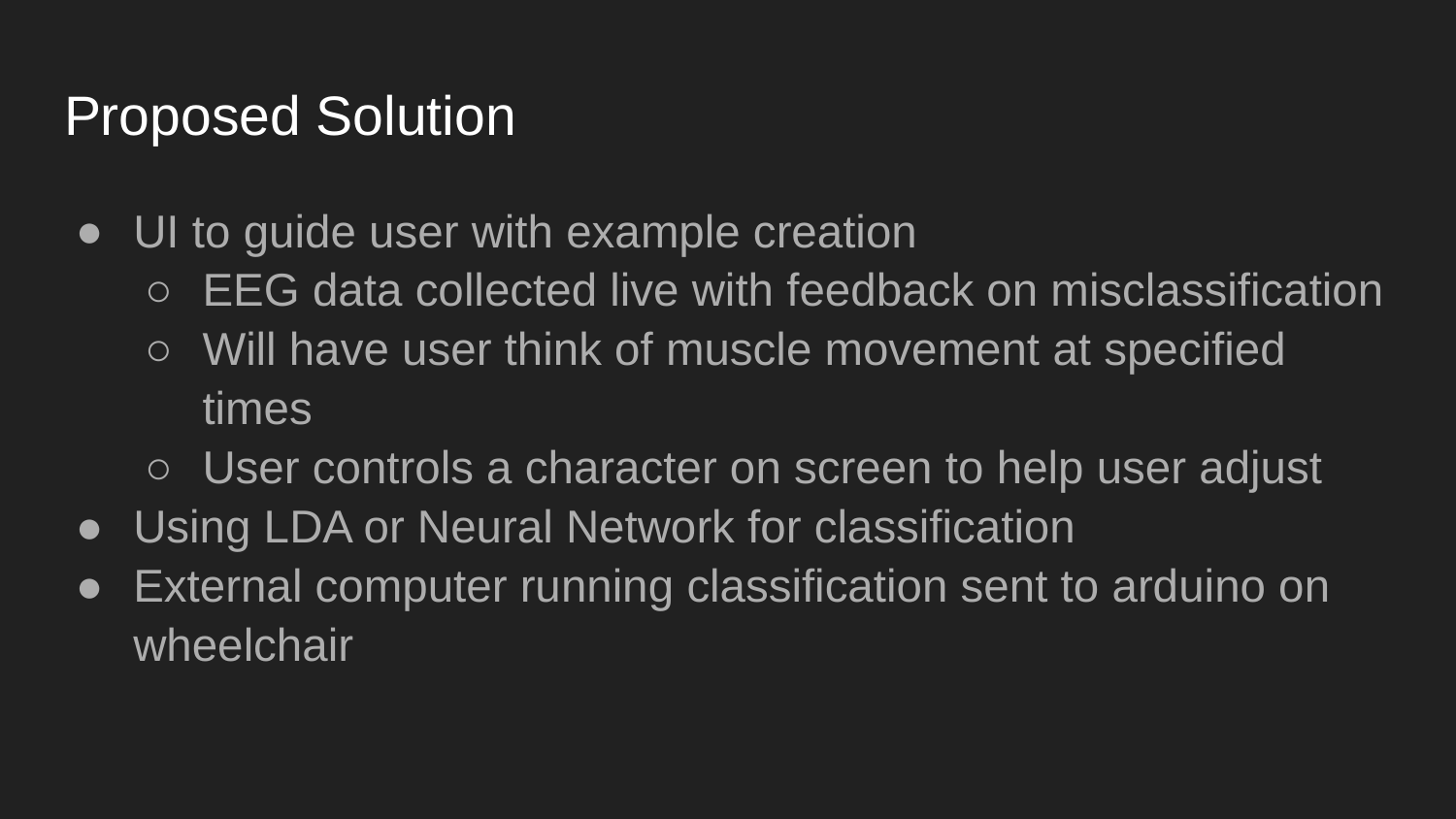

# Proposed Solution
UI to guide user with example creation
EEG data collected live with feedback on misclassification
Will have user think of muscle movement at specified times
User controls a character on screen to help user adjust
Using LDA or Neural Network for classification
External computer running classification sent to arduino on wheelchair